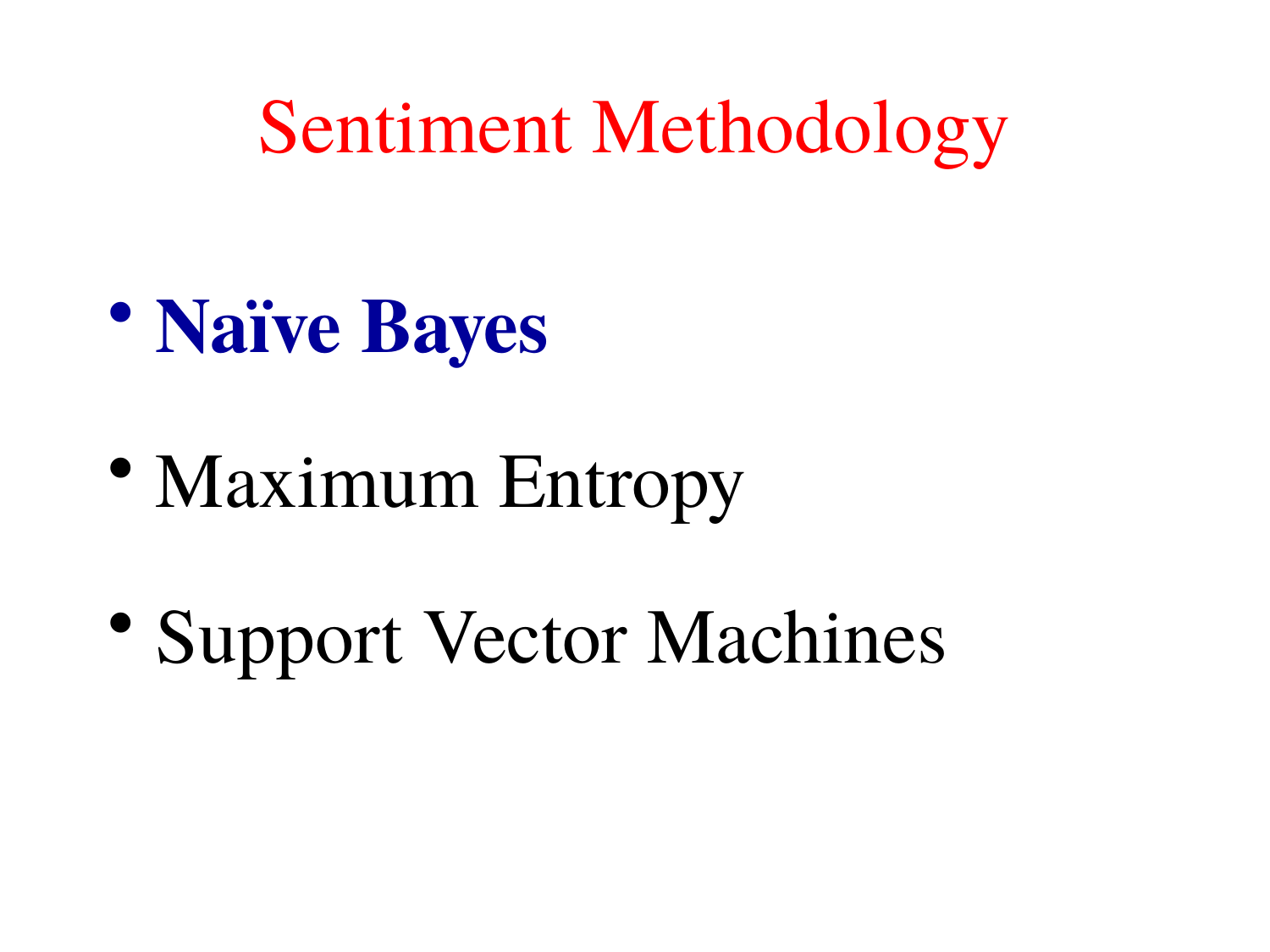

# Sentiment Methodology
Naïve Bayes
Maximum Entropy
Support Vector Machines